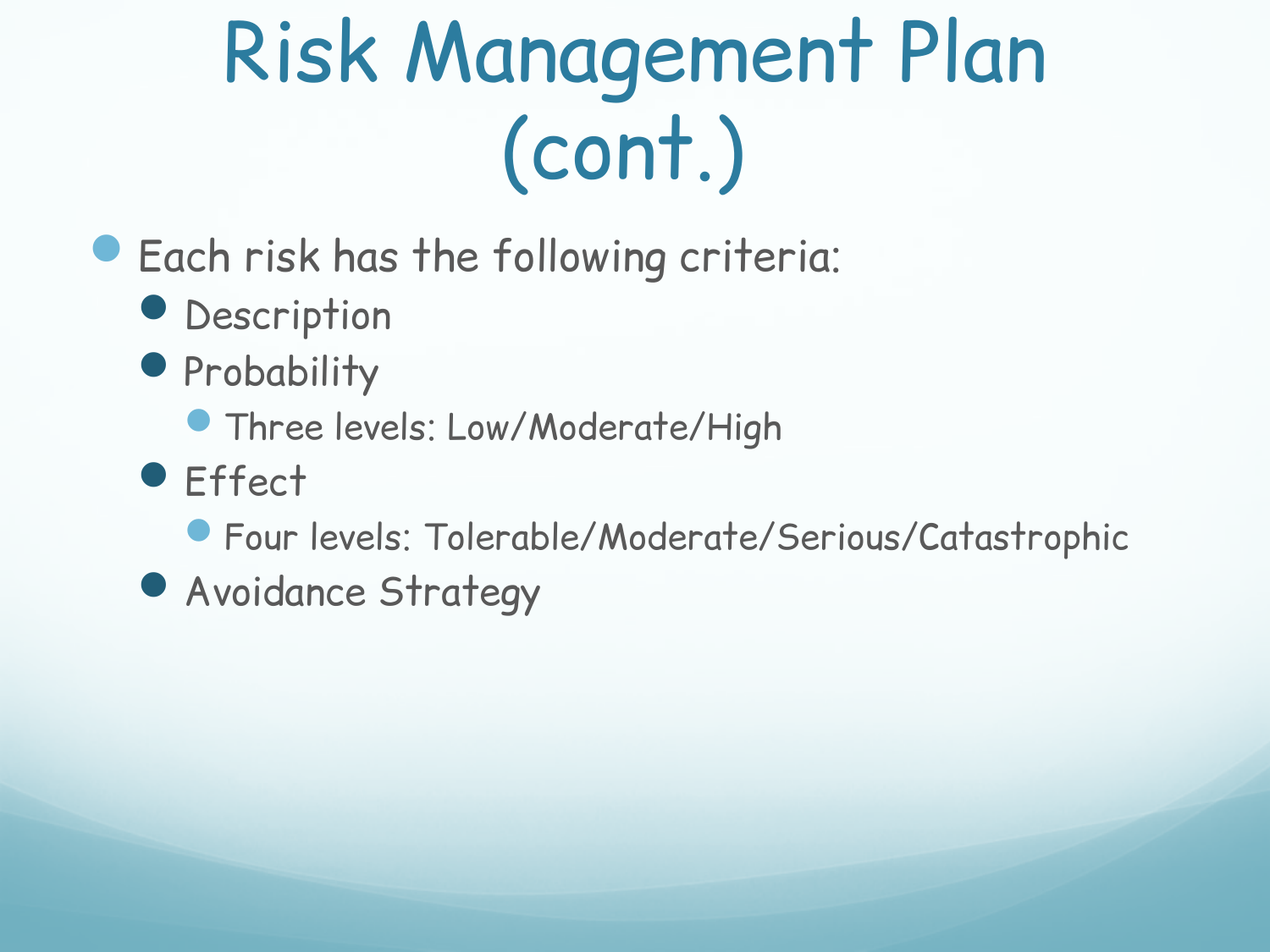

# Risk Management Plan (cont.)
Each risk has the following criteria:
Description
Probability
Three levels: Low/Moderate/High
Effect
Four levels: Tolerable/Moderate/Serious/Catastrophic
Avoidance Strategy